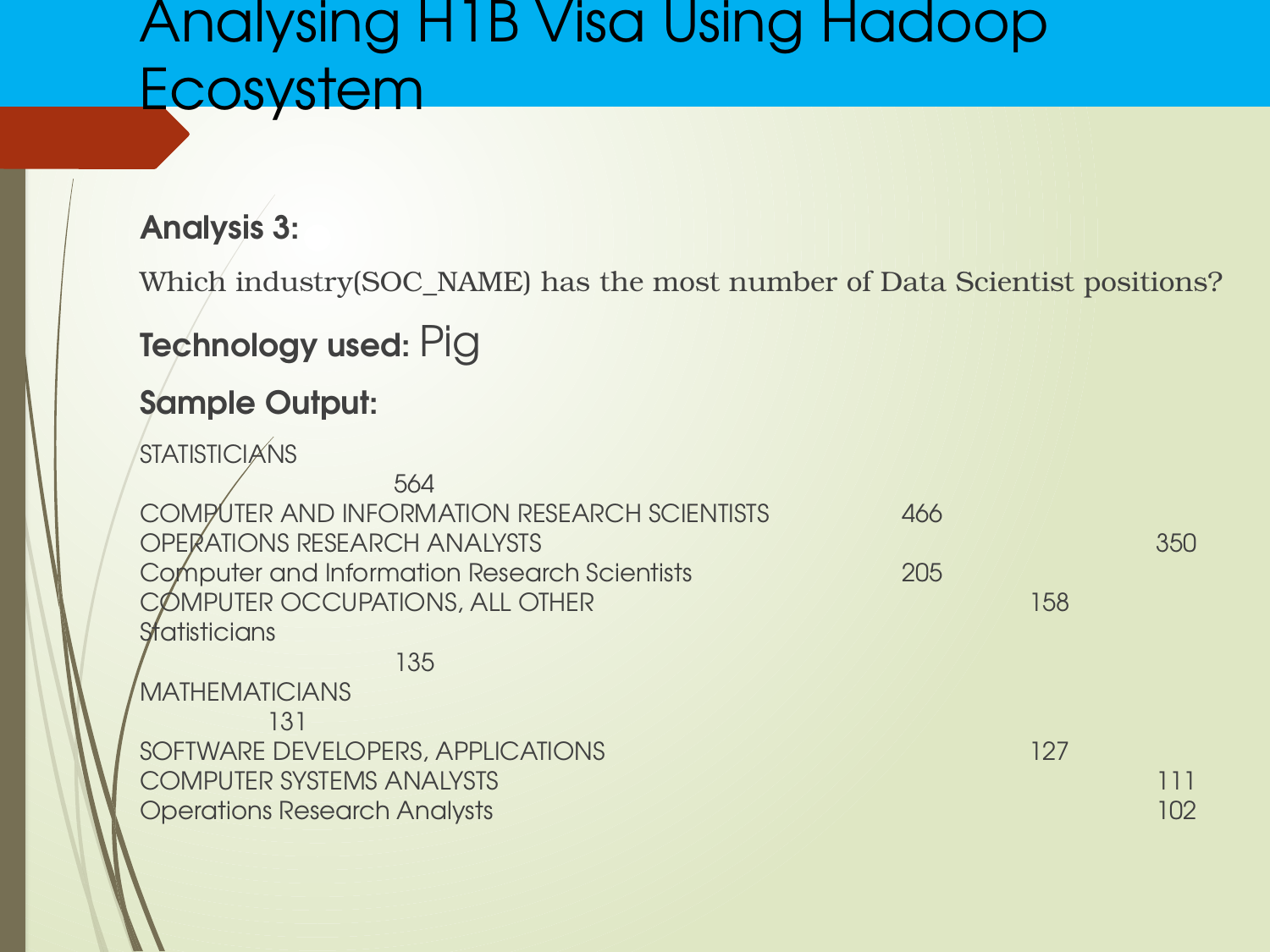

Analysing H1B Visa Using Hadoop Ecosystem
Analysis 3:
Which industry(SOC_NAME) has the most number of Data Scientist positions?
Technology used: Pig
Sample Output:
STATISTICIANS    									564
COMPUTER AND INFORMATION RESEARCH SCIENTISTS    	466
OPERATIONS RESEARCH ANALYSTS    					350
Computer and Information Research Scientists    		205
COMPUTER OCCUPATIONS, ALL OTHER    				158
Statisticians    									135
MATHEMATICIANS    								131
SOFTWARE DEVELOPERS, APPLICATIONS    				127
COMPUTER SYSTEMS ANALYSTS    					111
Operations Research Analysts    					102